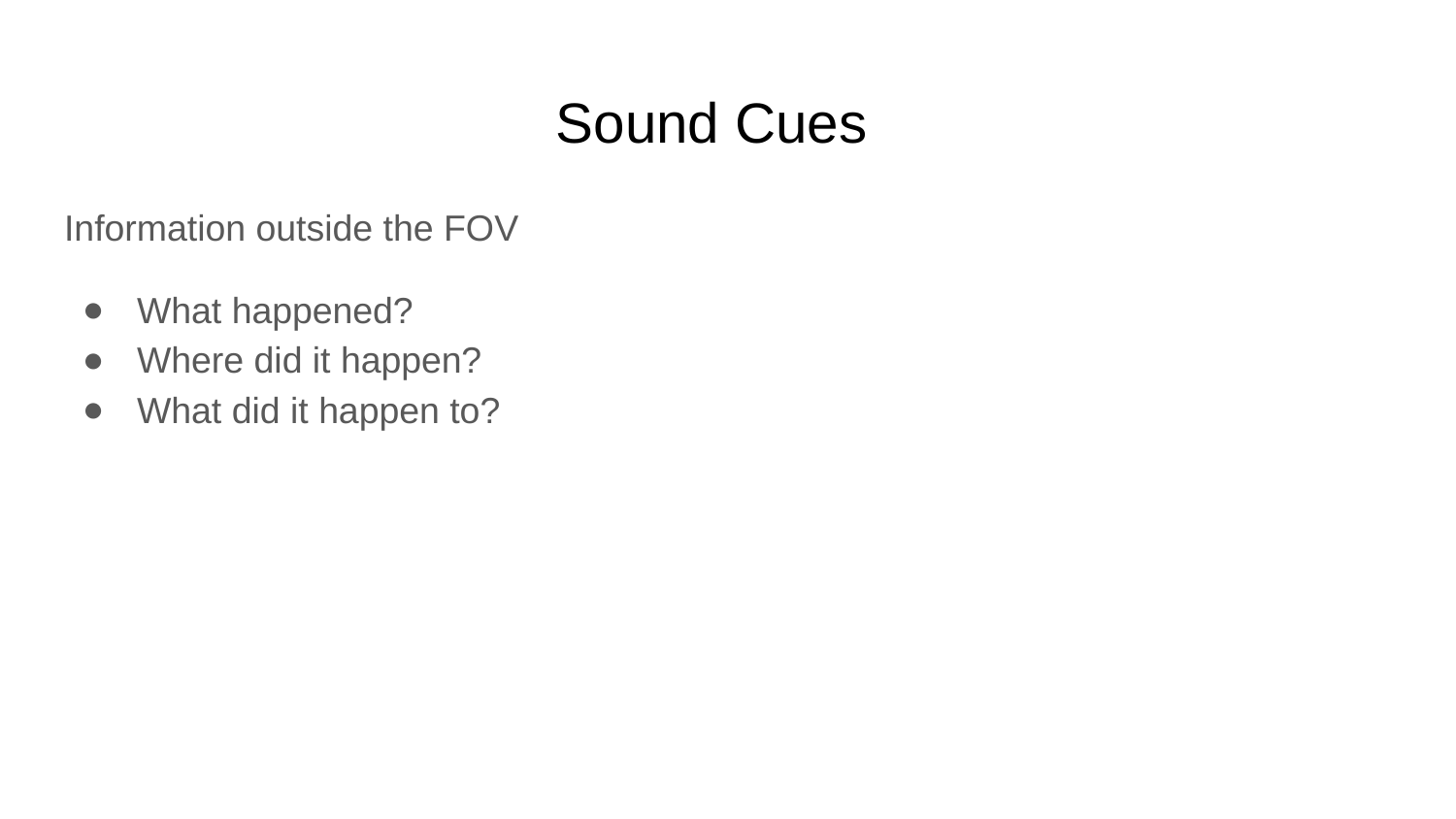

# Sound Cues
Information outside the FOV
What happened?
Where did it happen?
What did it happen to?